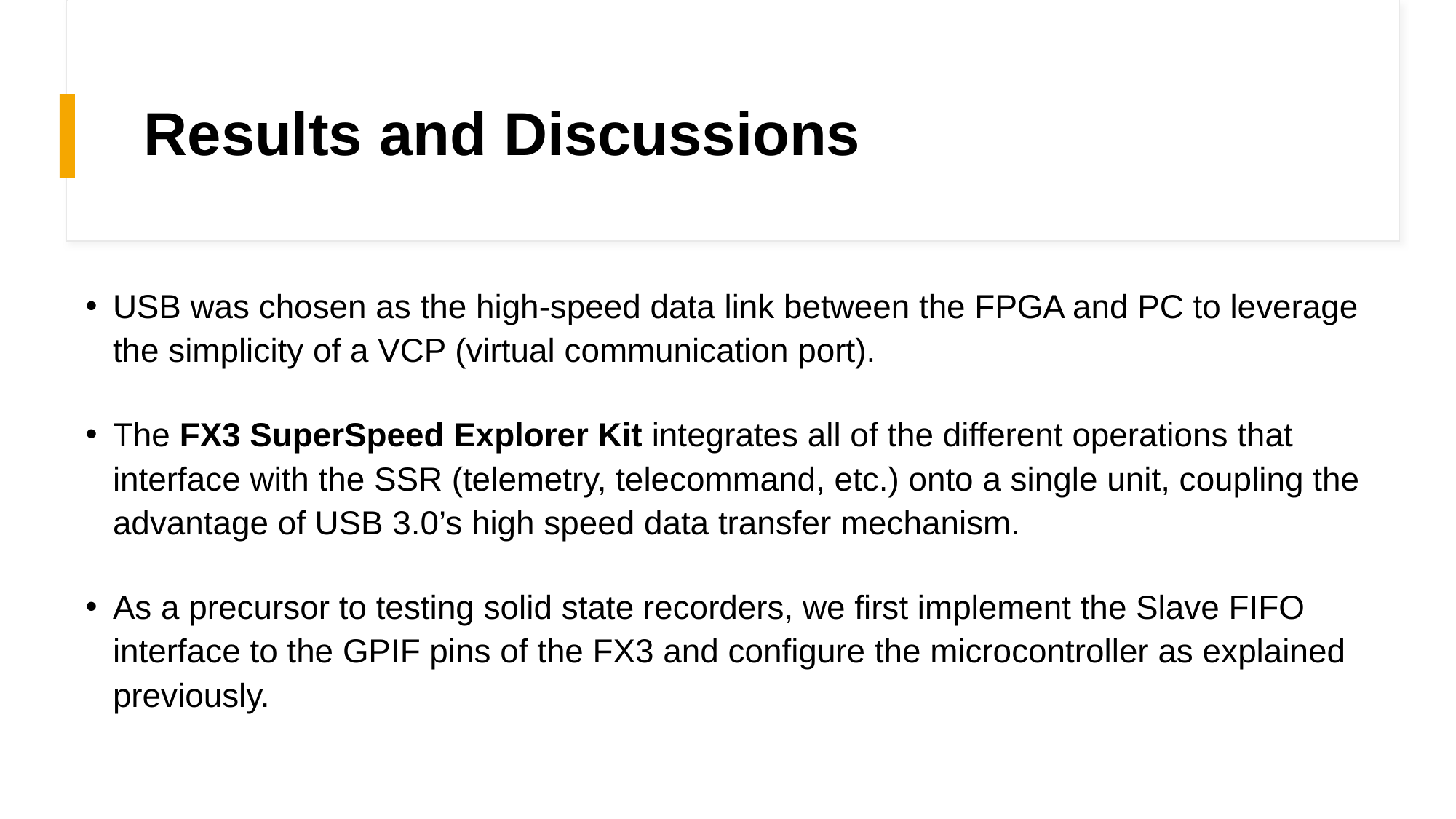

# Results and Discussions
USB was chosen as the high-speed data link between the FPGA and PC to leverage the simplicity of a VCP (virtual communication port).

The FX3 SuperSpeed Explorer Kit integrates all of the different operations that interface with the SSR (telemetry, telecommand, etc.) onto a single unit, coupling the advantage of USB 3.0’s high speed data transfer mechanism.

As a precursor to testing solid state recorders, we first implement the Slave FIFO interface to the GPIF pins of the FX3 and configure the microcontroller as explained previously.